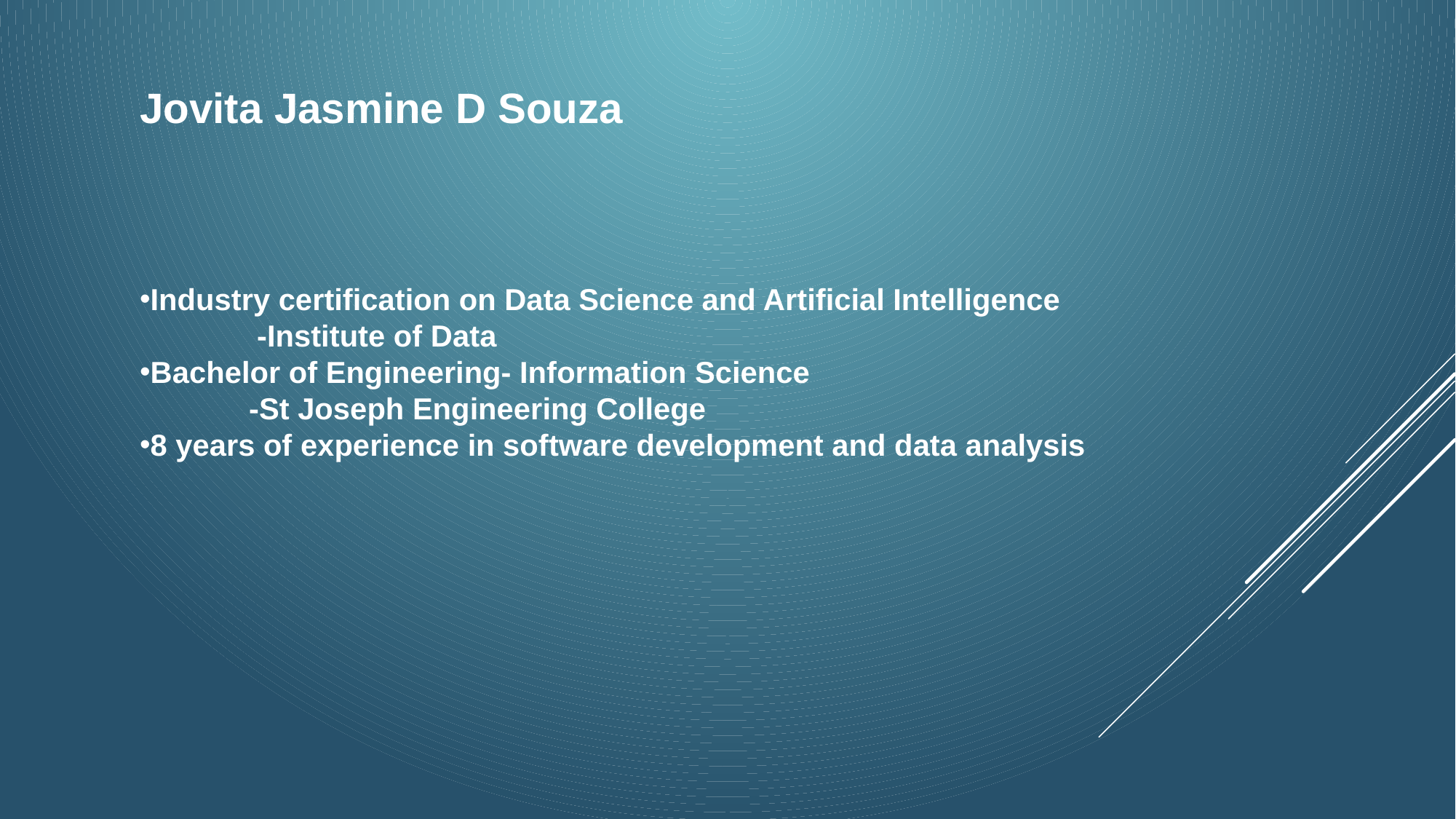

Jovita Jasmine D Souza

Industry certification on Data Science and Artificial Intelligence
              -Institute of Data
Bachelor of Engineering- Information Science
	-St Joseph Engineering College
8 years of experience in software development and data analysis